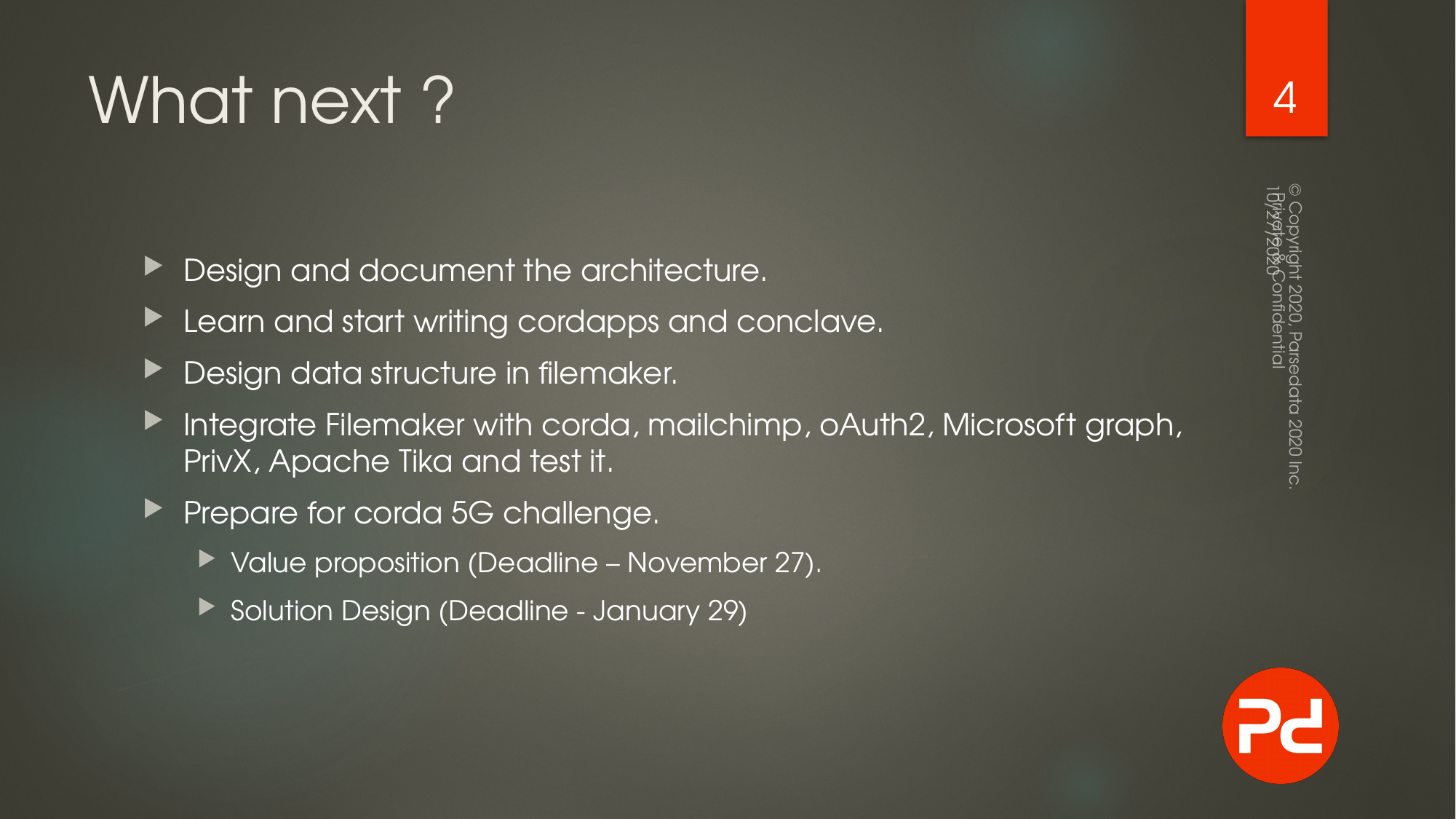

4
# What next ?
10/27/2020
Design and document the architecture.
Learn and start writing cordapps and conclave.
Design data structure in filemaker.
Integrate Filemaker with corda, mailchimp, oAuth2, Microsoft graph, PrivX, Apache Tika and test it.
Prepare for corda 5G challenge.
Value proposition (Deadline – November 27).
Solution Design (Deadline - January 29)

© Copyright 2020, Parsedata 2020 Inc.                               Private & Confidential